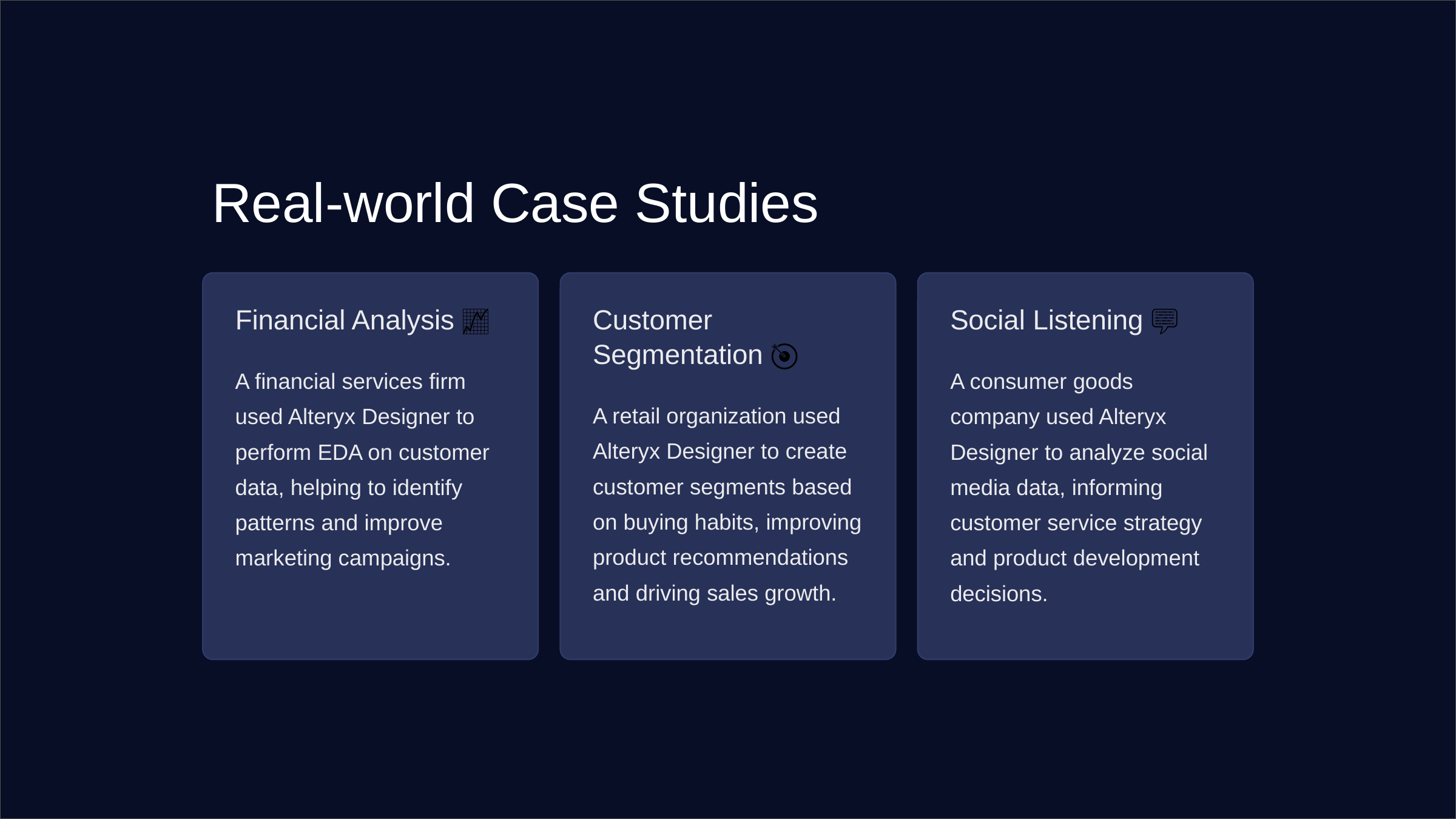

Real-world Case Studies

Financial Analysis 📈
Customer Segmentation 🎯
Social Listening 💬
A financial services firm used Alteryx Designer to perform EDA on customer data, helping to identify patterns and improve marketing campaigns.
A consumer goods company used Alteryx Designer to analyze social media data, informing customer service strategy and product development decisions.
A retail organization used Alteryx Designer to create customer segments based on buying habits, improving product recommendations and driving sales growth.